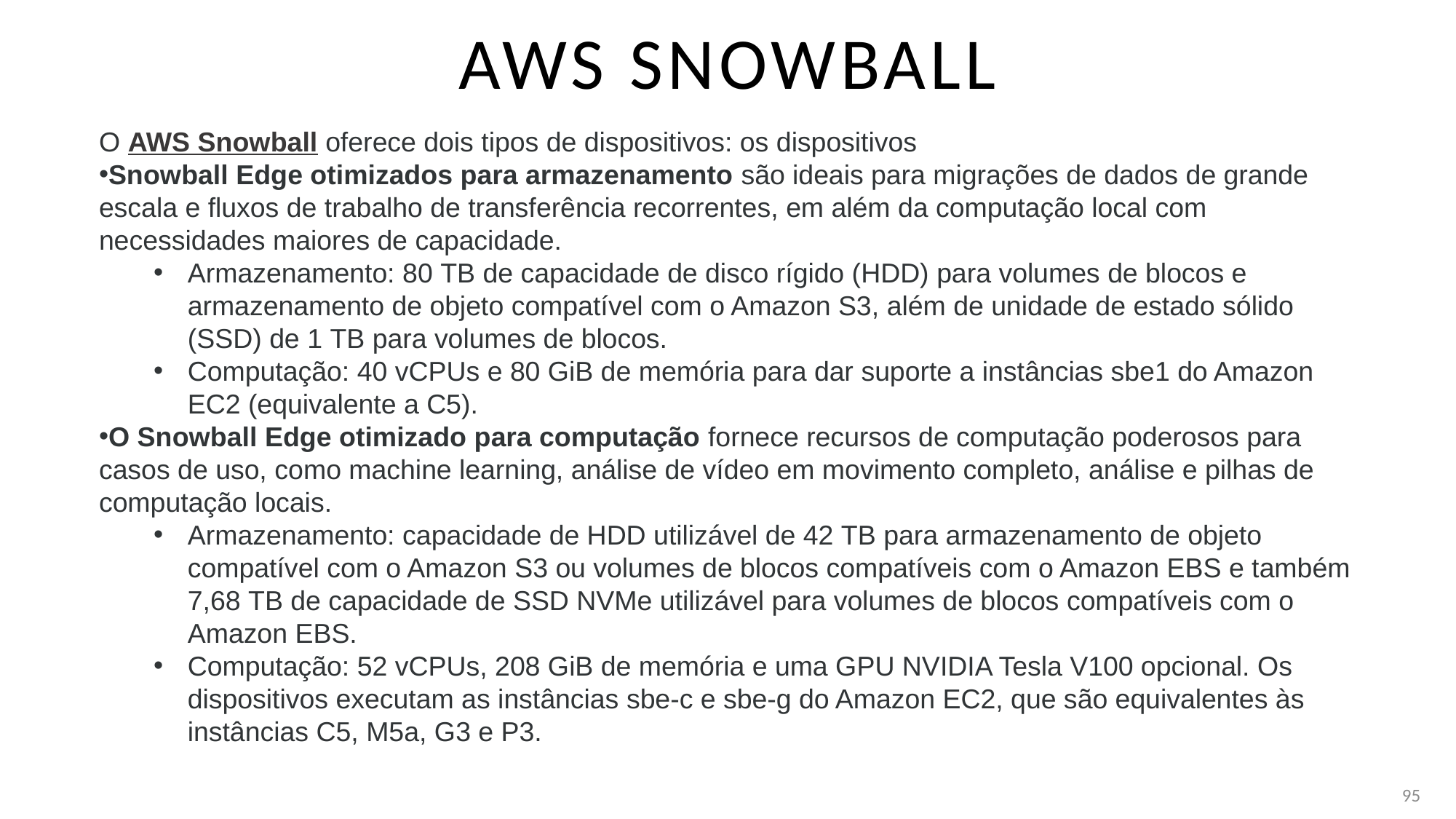

# Aws snowball
O AWS Snowball oferece dois tipos de dispositivos: os dispositivos
Snowball Edge otimizados para armazenamento são ideais para migrações de dados de grande escala e fluxos de trabalho de transferência recorrentes, em além da computação local com necessidades maiores de capacidade.
Armazenamento: 80 TB de capacidade de disco rígido (HDD) para volumes de blocos e armazenamento de objeto compatível com o Amazon S3, além de unidade de estado sólido (SSD) de 1 TB para volumes de blocos.
Computação: 40 vCPUs e 80 GiB de memória para dar suporte a instâncias sbe1 do Amazon EC2 (equivalente a C5).
O Snowball Edge otimizado para computação fornece recursos de computação poderosos para casos de uso, como machine learning, análise de vídeo em movimento completo, análise e pilhas de computação locais.
Armazenamento: capacidade de HDD utilizável de 42 TB para armazenamento de objeto compatível com o Amazon S3 ou volumes de blocos compatíveis com o Amazon EBS e também 7,68 TB de capacidade de SSD NVMe utilizável para volumes de blocos compatíveis com o Amazon EBS.
Computação: 52 vCPUs, 208 GiB de memória e uma GPU NVIDIA Tesla V100 opcional. Os dispositivos executam as instâncias sbe-c e sbe-g do Amazon EC2, que são equivalentes às instâncias C5, M5a, G3 e P3.

95